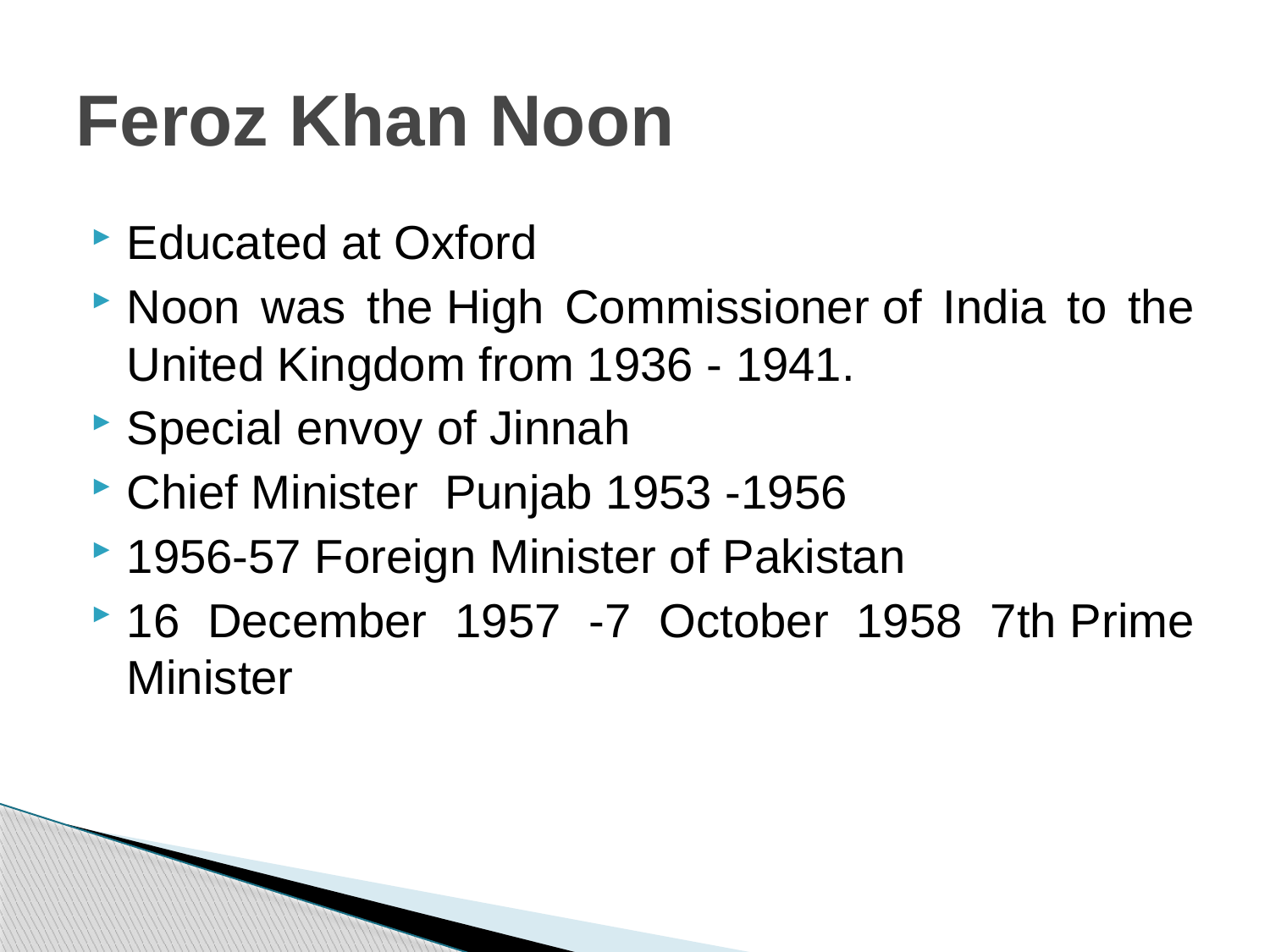

# Feroz Khan Noon
Educated at Oxford
Noon was the High Commissioner of India to the United Kingdom from 1936 - 1941.
Special envoy of Jinnah
Chief Minister  Punjab 1953 -1956
1956-57 Foreign Minister of Pakistan
16 December 1957 -7 October 1958 7th Prime Minister